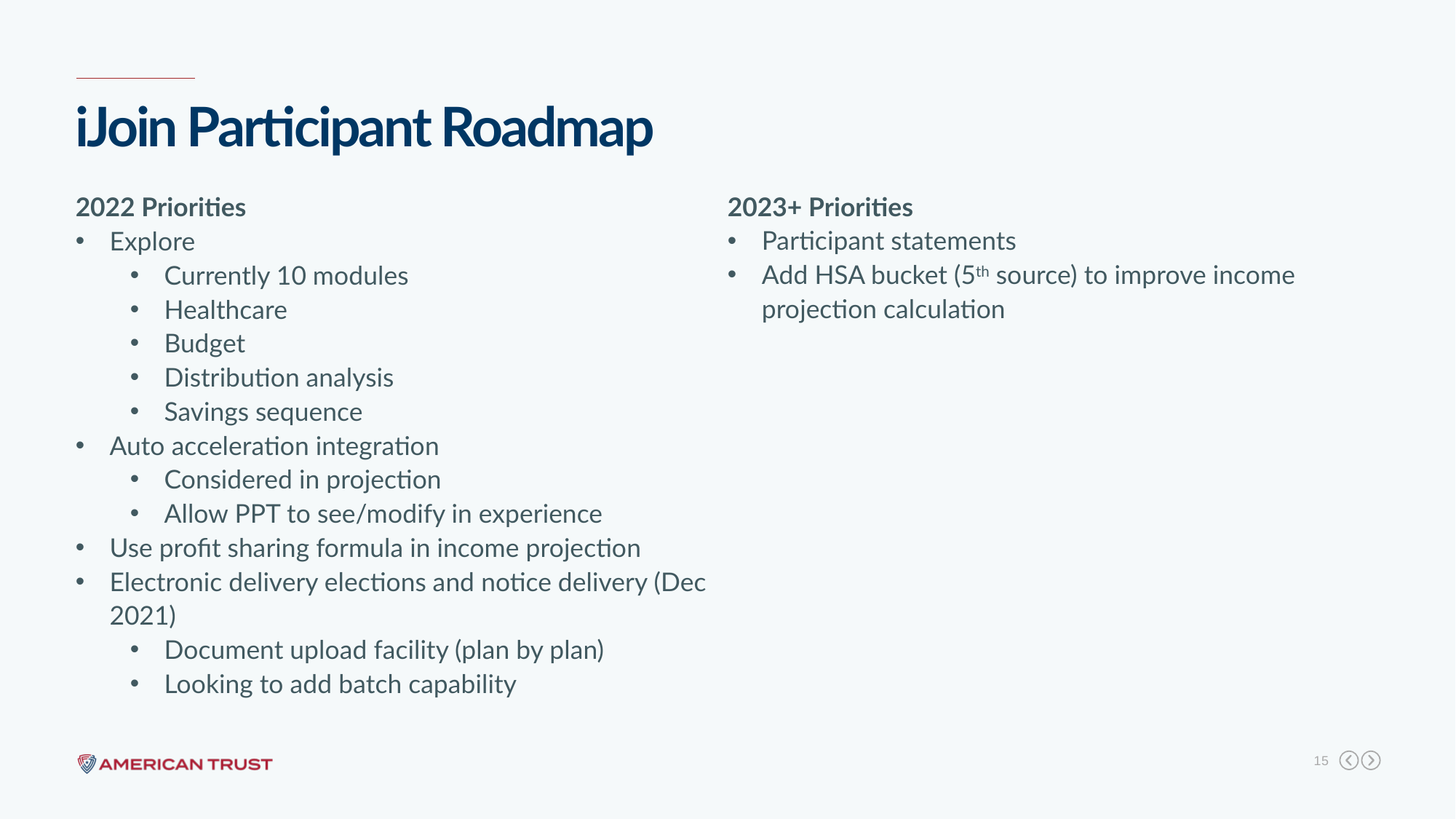

iJoin Participant Roadmap
2023+ Priorities
Participant statements
Add HSA bucket (5th source) to improve income projection calculation
2022 Priorities
Explore
Currently 10 modules
Healthcare
Budget
Distribution analysis
Savings sequence
Auto acceleration integration
Considered in projection
Allow PPT to see/modify in experience
Use profit sharing formula in income projection
Electronic delivery elections and notice delivery (Dec 2021)
Document upload facility (plan by plan)
Looking to add batch capability